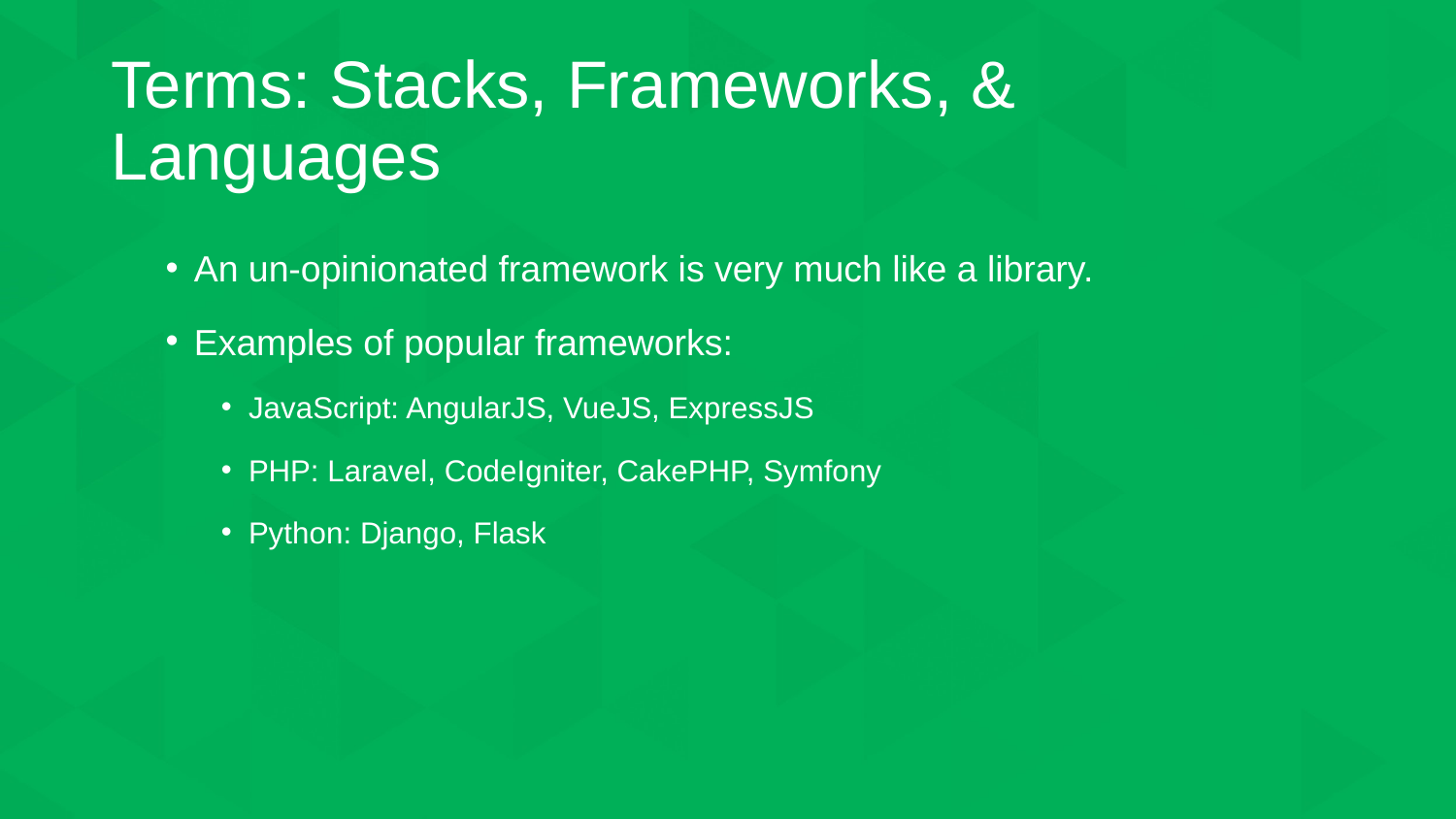

# Terms: Stacks, Frameworks, & Languages
An un-opinionated framework is very much like a library.
Examples of popular frameworks:
JavaScript: AngularJS, VueJS, ExpressJS
PHP: Laravel, CodeIgniter, CakePHP, Symfony
Python: Django, Flask